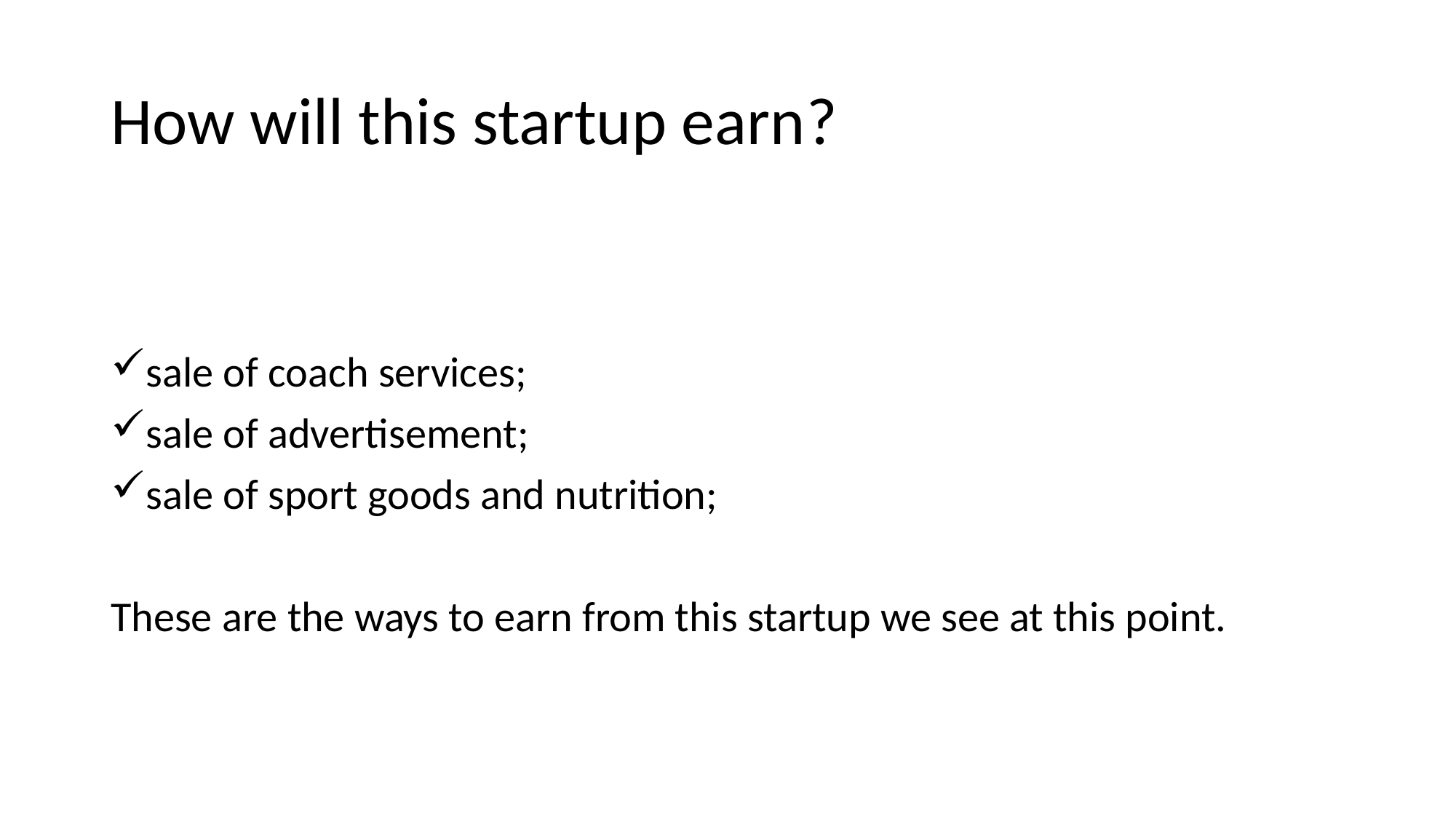

# How will this startup earn?

sale of coach services;
sale of advertisement;
sale of sport goods and nutrition;

These are the ways to earn from this startup we see at this point.